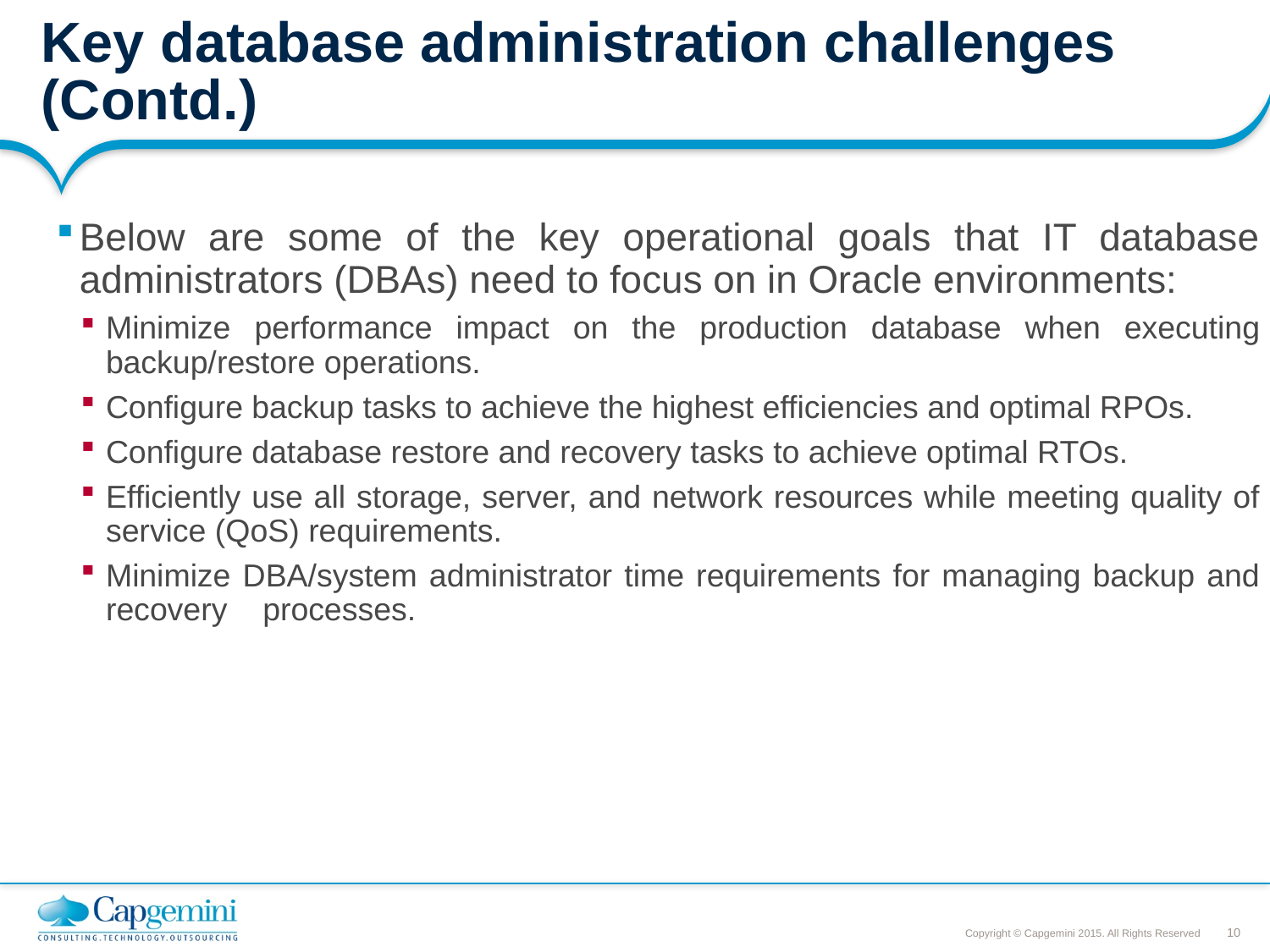

# Key database administration challenges (Contd.)
Below are some of the key operational goals that IT database administrators (DBAs) need to focus on in Oracle environments:
Minimize performance impact on the production database when executing backup/restore operations.
Configure backup tasks to achieve the highest efficiencies and optimal RPOs.
Configure database restore and recovery tasks to achieve optimal RTOs.
Efficiently use all storage, server, and network resources while meeting quality of service (QoS) requirements.
Minimize DBA/system administrator time requirements for managing backup and recovery    processes.